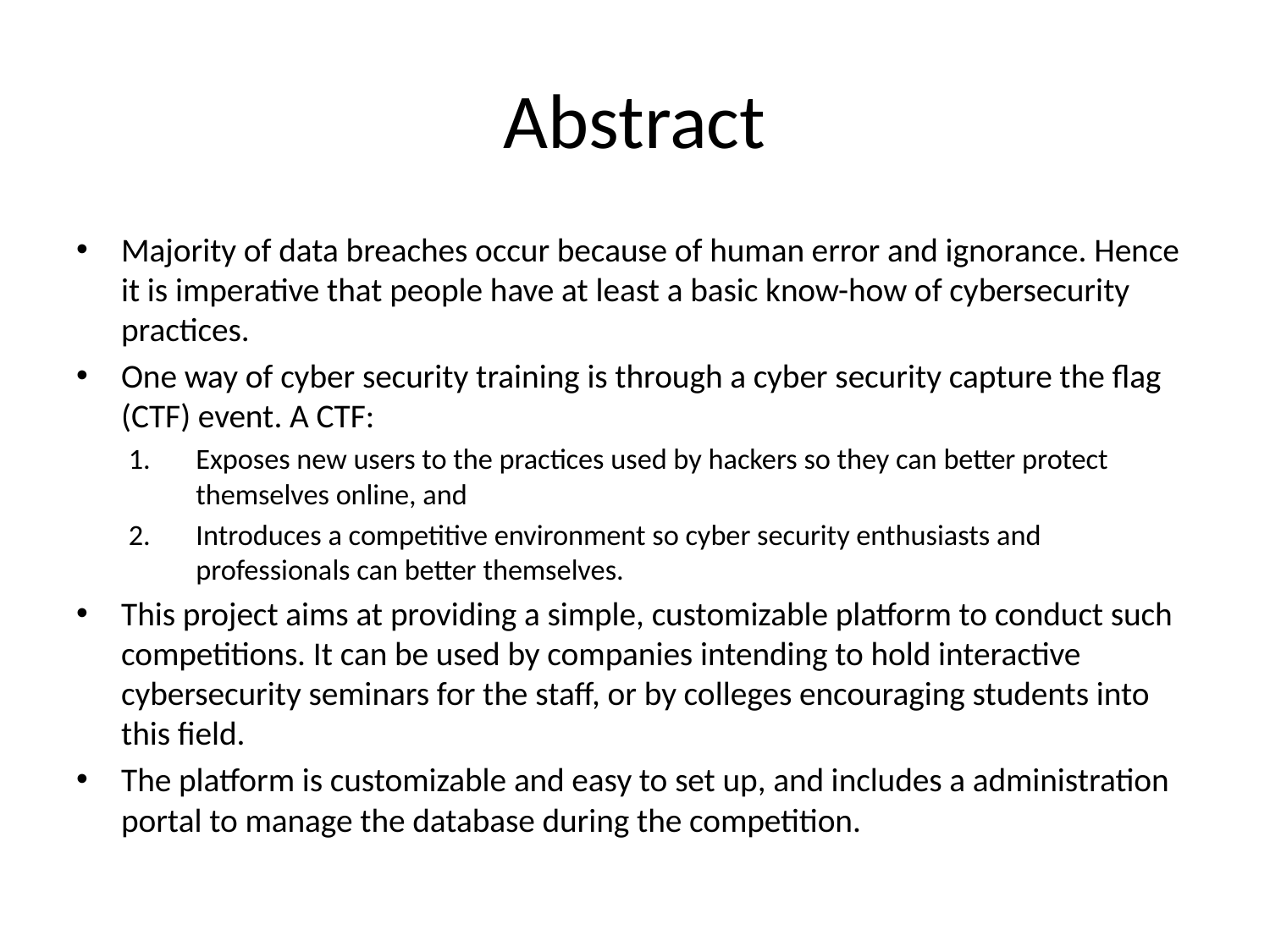

# Abstract
Majority of data breaches occur because of human error and ignorance. Hence it is imperative that people have at least a basic know-how of cybersecurity practices.
One way of cyber security training is through a cyber security capture the flag (CTF) event. A CTF:
Exposes new users to the practices used by hackers so they can better protect themselves online, and
Introduces a competitive environment so cyber security enthusiasts and professionals can better themselves.
This project aims at providing a simple, customizable platform to conduct such competitions. It can be used by companies intending to hold interactive cybersecurity seminars for the staff, or by colleges encouraging students into this field.
The platform is customizable and easy to set up, and includes a administration portal to manage the database during the competition.